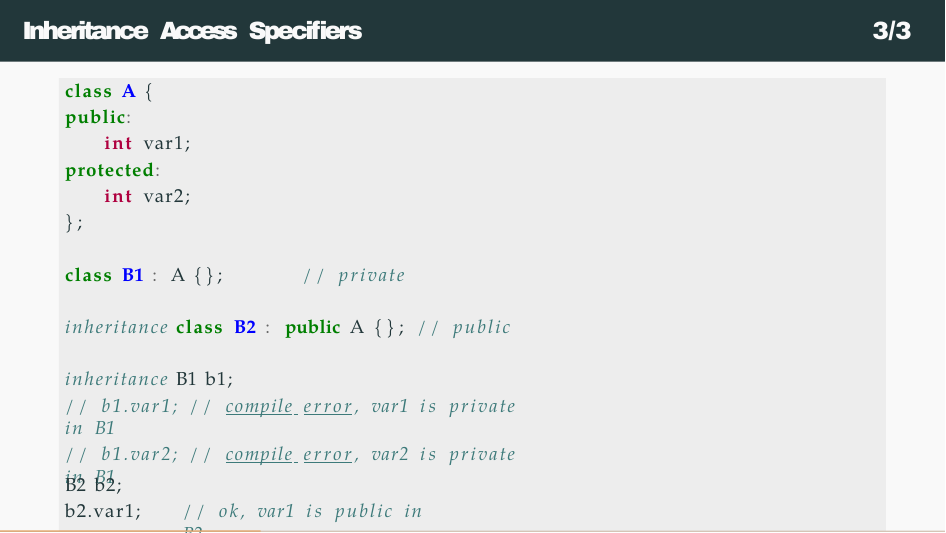

# Inheritance Access Specifiers
3/3
class A {
public:
int var1;
protected:
int var2;
};
class B1 : A {};	// private inheritance class B2 : public A {}; // public inheritance B1 b1;
// b1.var1; // compile error, var1 is private in B1
// b1.var2; // compile error, var2 is private in B1

B2 b2;
b2.var1;
// ok, var1 is public in B2